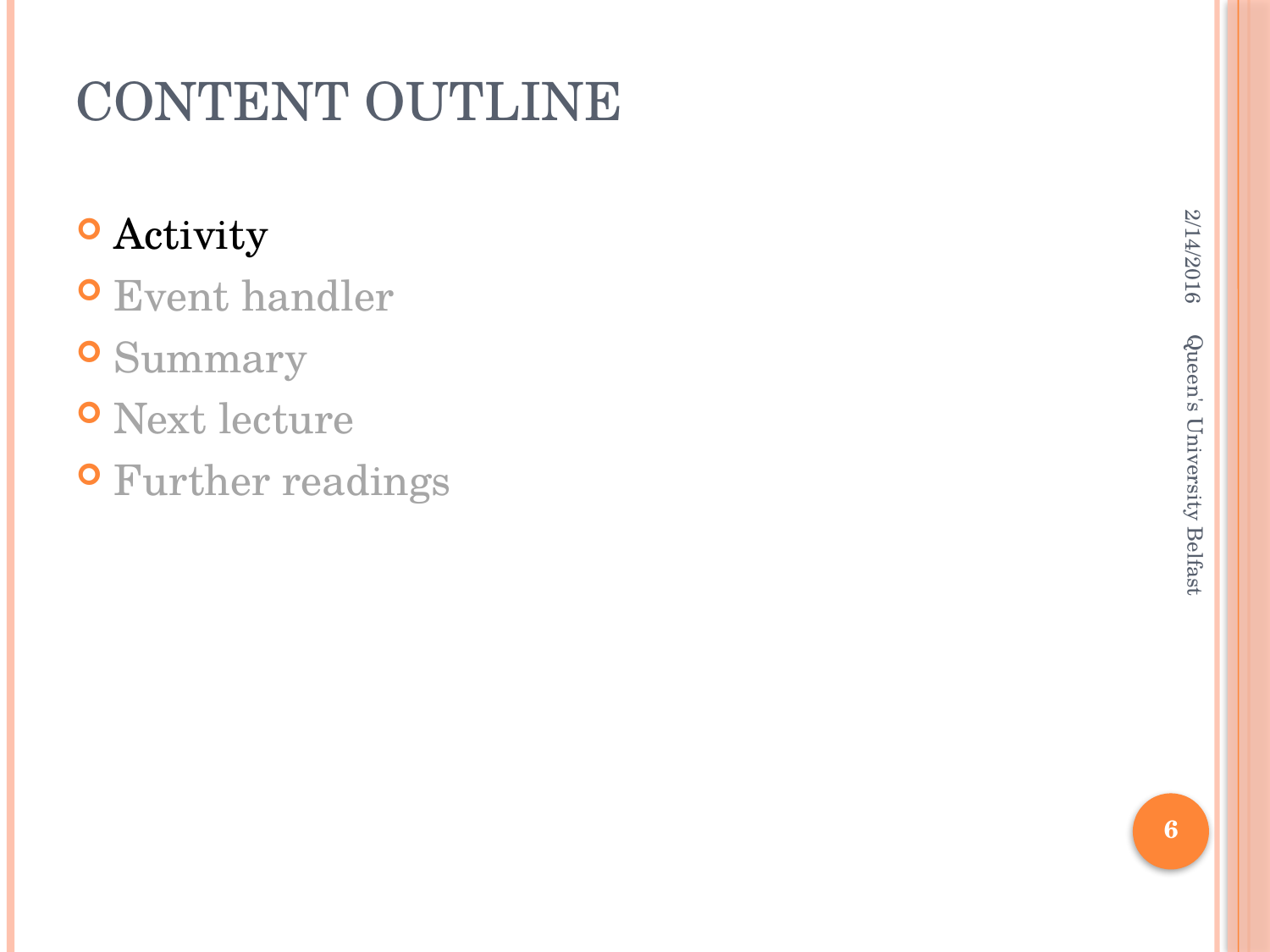

# Content outline
2/14/2016
Activity
Event handler
Summary
Next lecture
Further readings

Queen's University Belfast
6